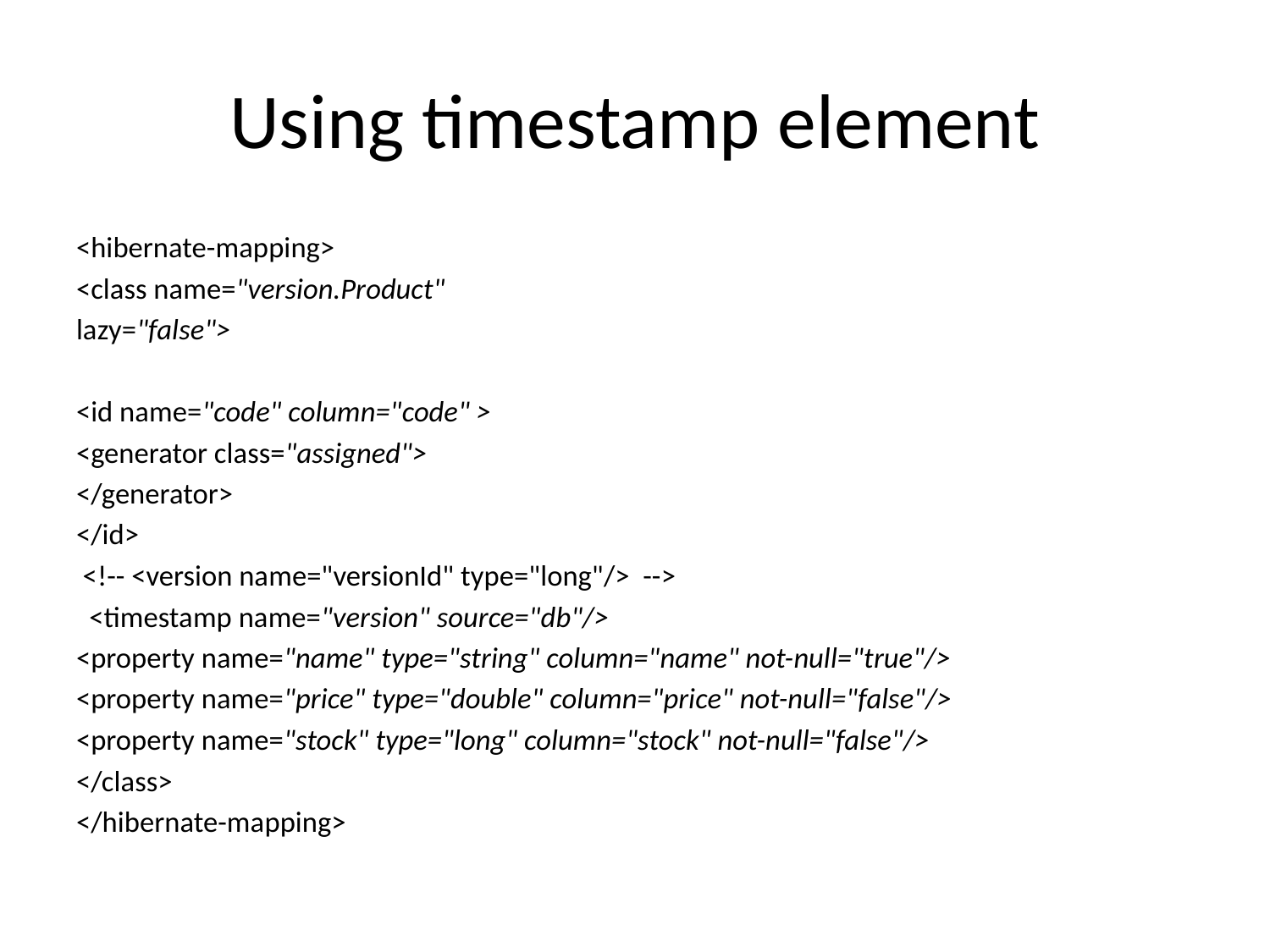

# Using timestamp element
<hibernate-mapping>
<class name="version.Product"
lazy="false">

<id name="code" column="code" >
<generator class="assigned">
</generator>
</id>
 <!-- <version name="versionId" type="long"/>  -->
  <timestamp name="version" source="db"/>
<property name="name" type="string" column="name" not-null="true"/>
<property name="price" type="double" column="price" not-null="false"/>
<property name="stock" type="long" column="stock" not-null="false"/>
</class>
</hibernate-mapping>